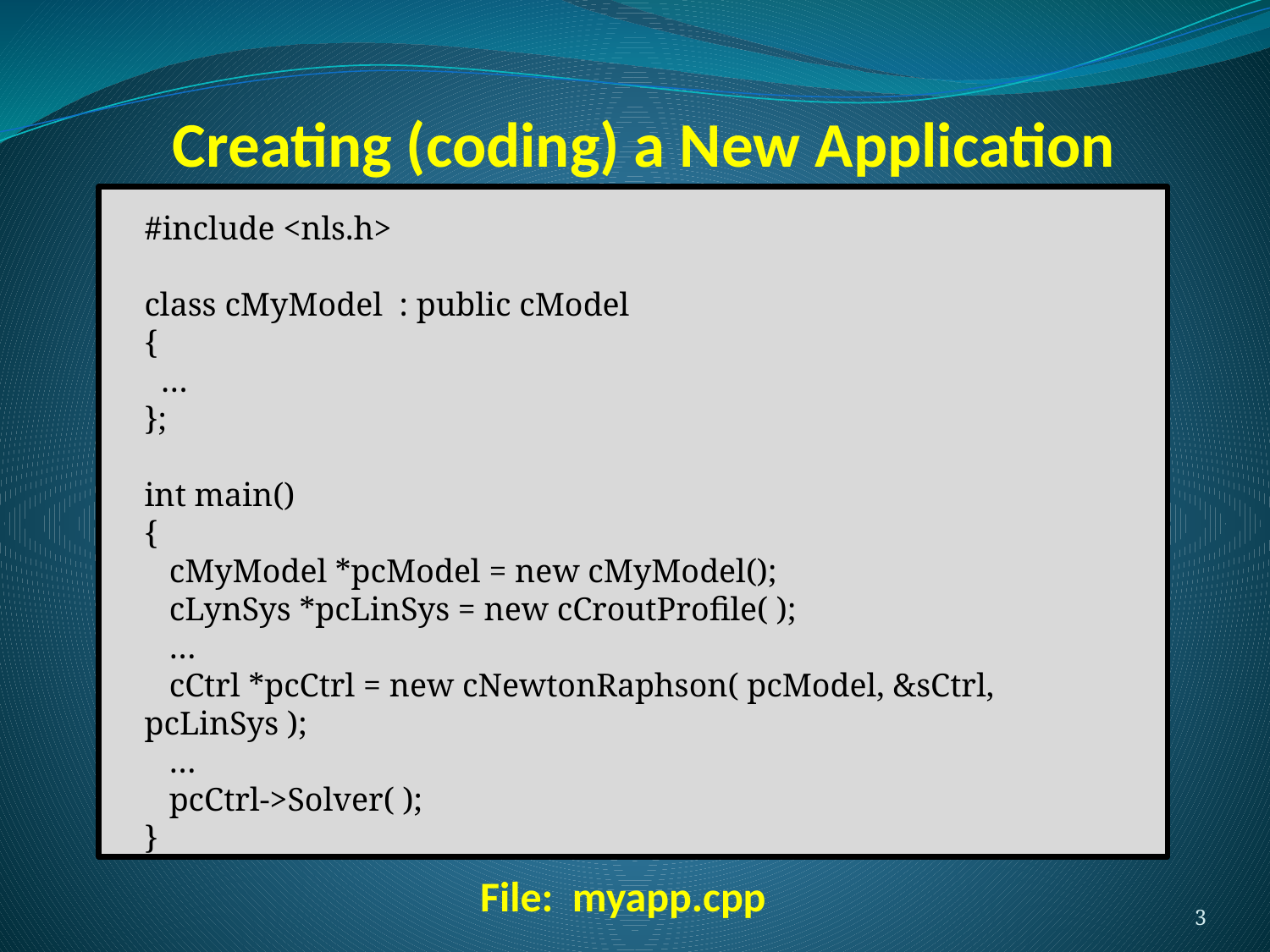

Creating (coding) a New Application

#include <nls.h>

class cMyModel  : public cModel
{
  …
};

int main()
{
   cMyModel *pcModel = new cMyModel();
   cLynSys *pcLinSys = new cCroutProfile( );
   …
   cCtrl *pcCtrl = new cNewtonRaphson( pcModel, &sCtrl, pcLinSys );
   …
   pcCtrl->Solver( );
}
File:  myapp.cpp
3